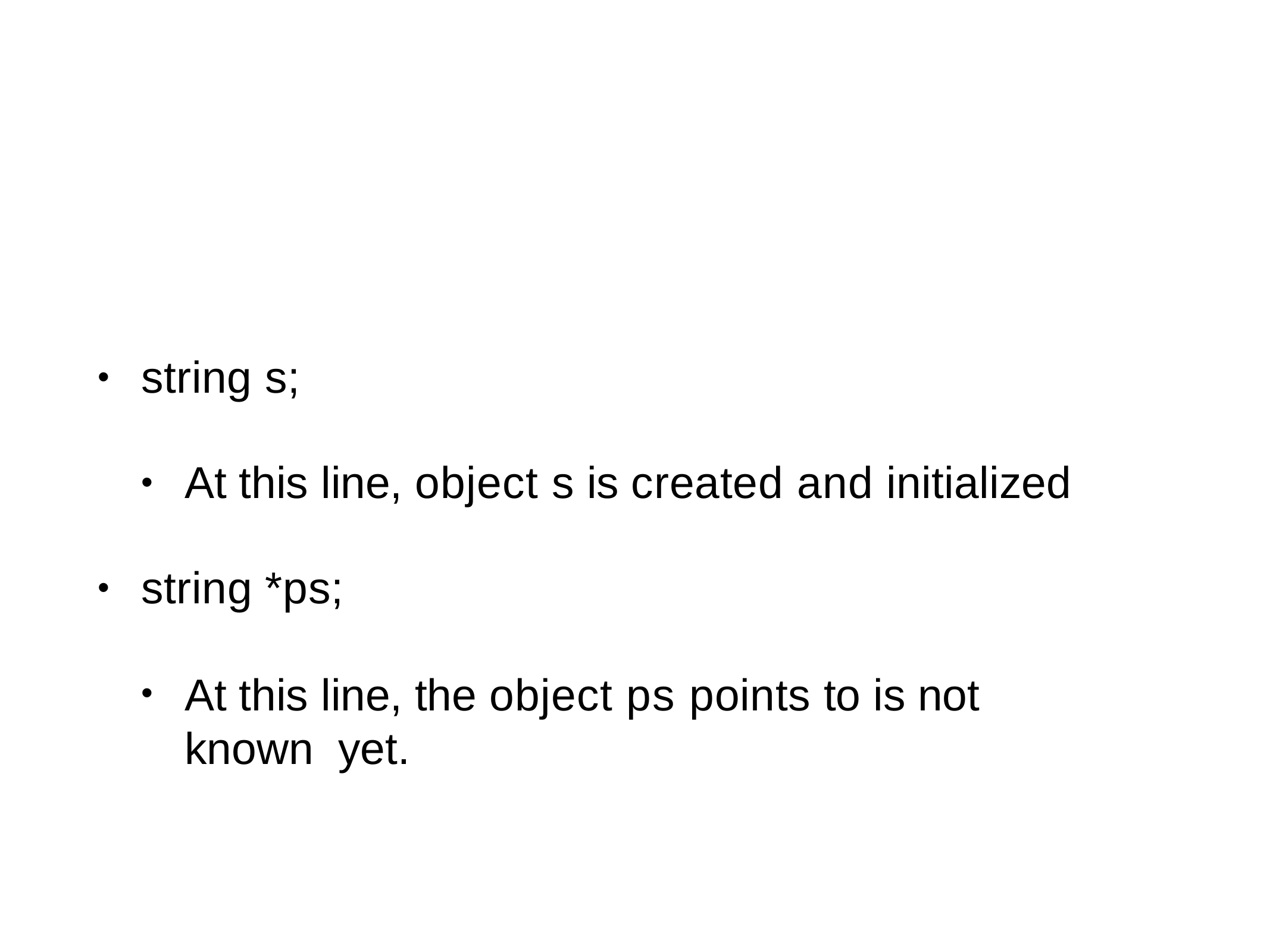

# string s;
•
At this line, object s is created and initialized
•
string *ps;
•
At this line, the object ps points to is not known  yet.
•